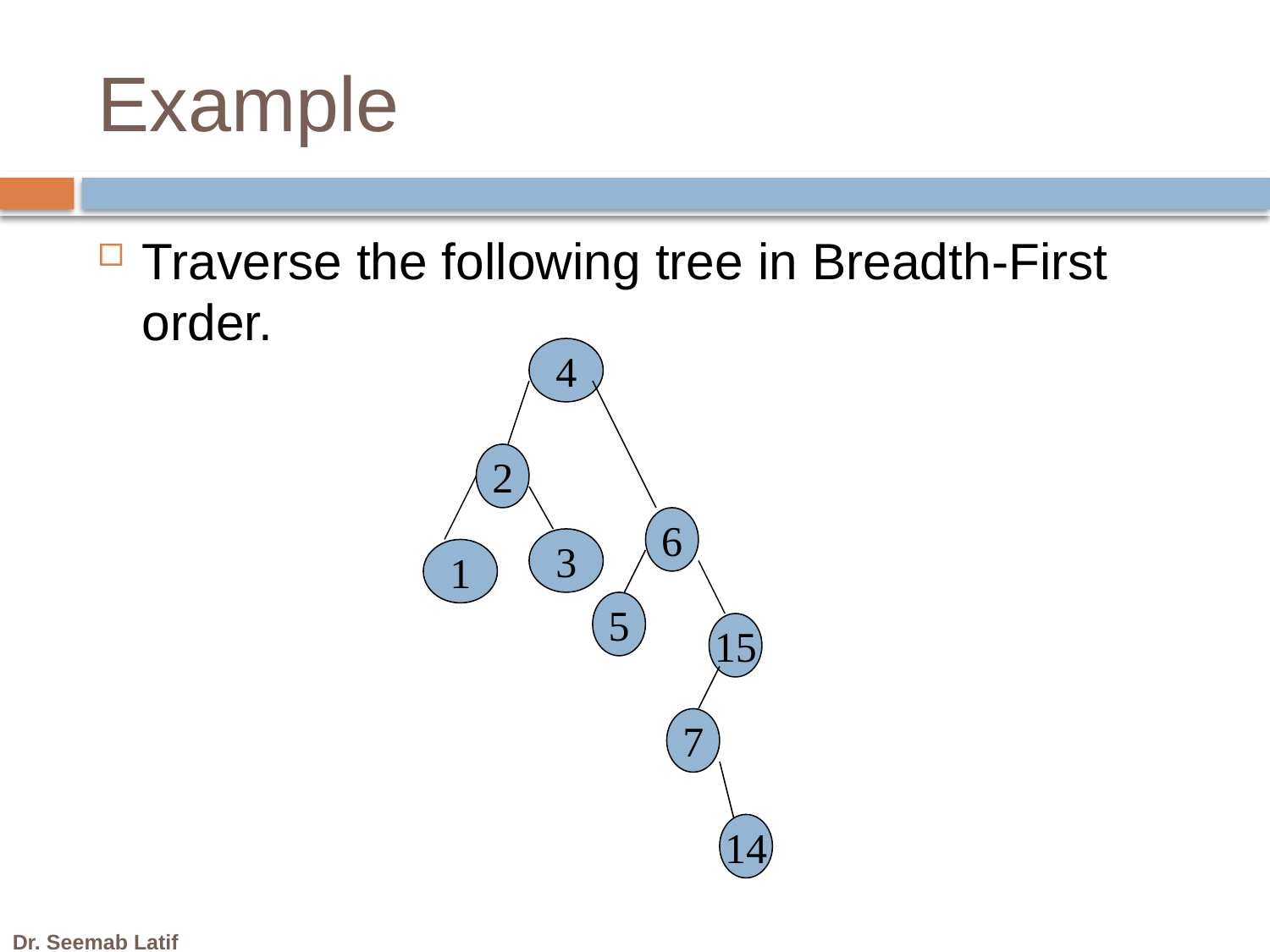

# Example
Traverse the following tree in Breadth-First order.
4

2

6
3
1

5
15

7

14